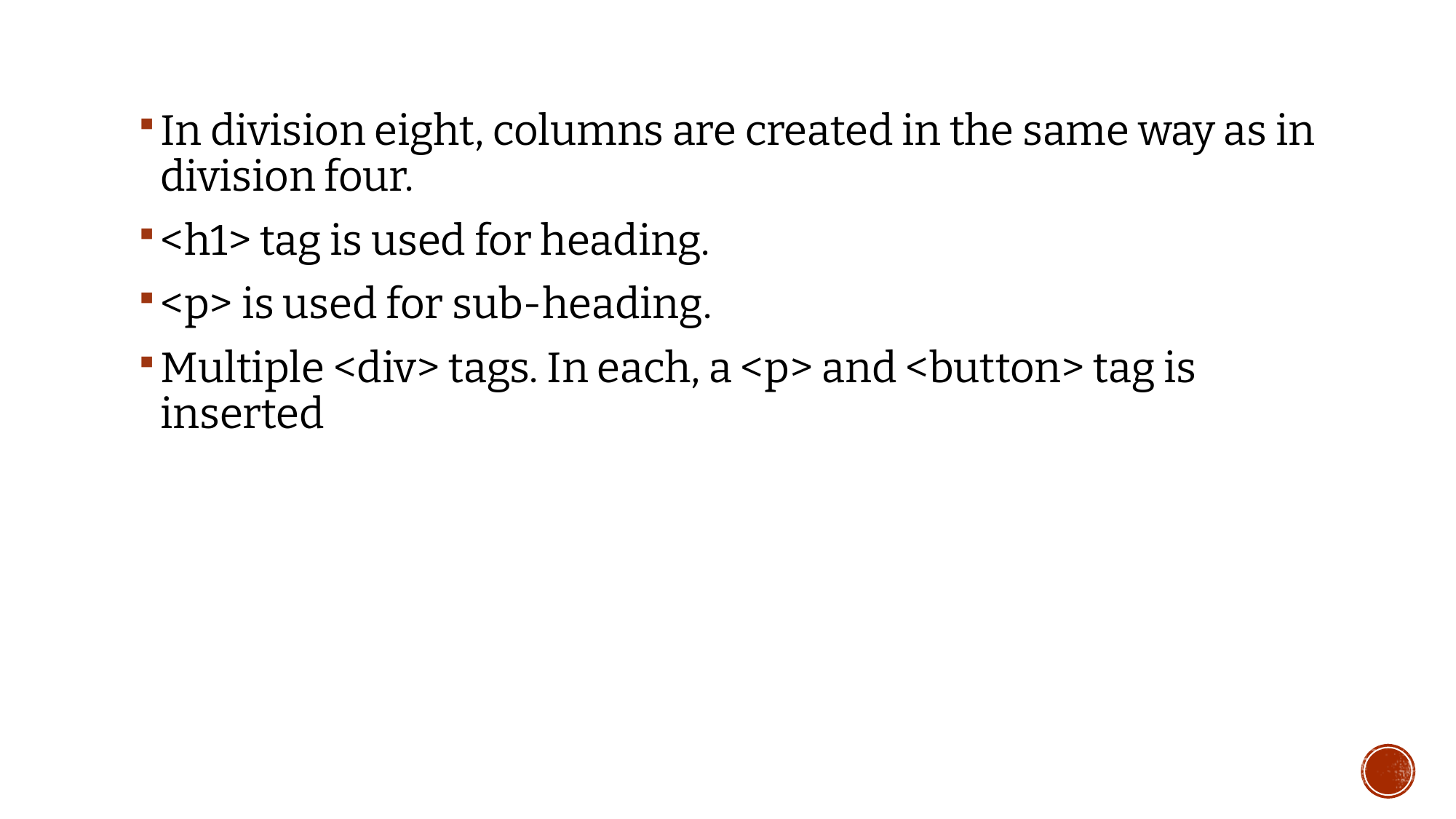

In division eight, columns are created in the same way as in division four.
<h1> tag is used for heading.
<p> is used for sub-heading.
Multiple <div> tags. In each, a <p> and <button> tag is inserted